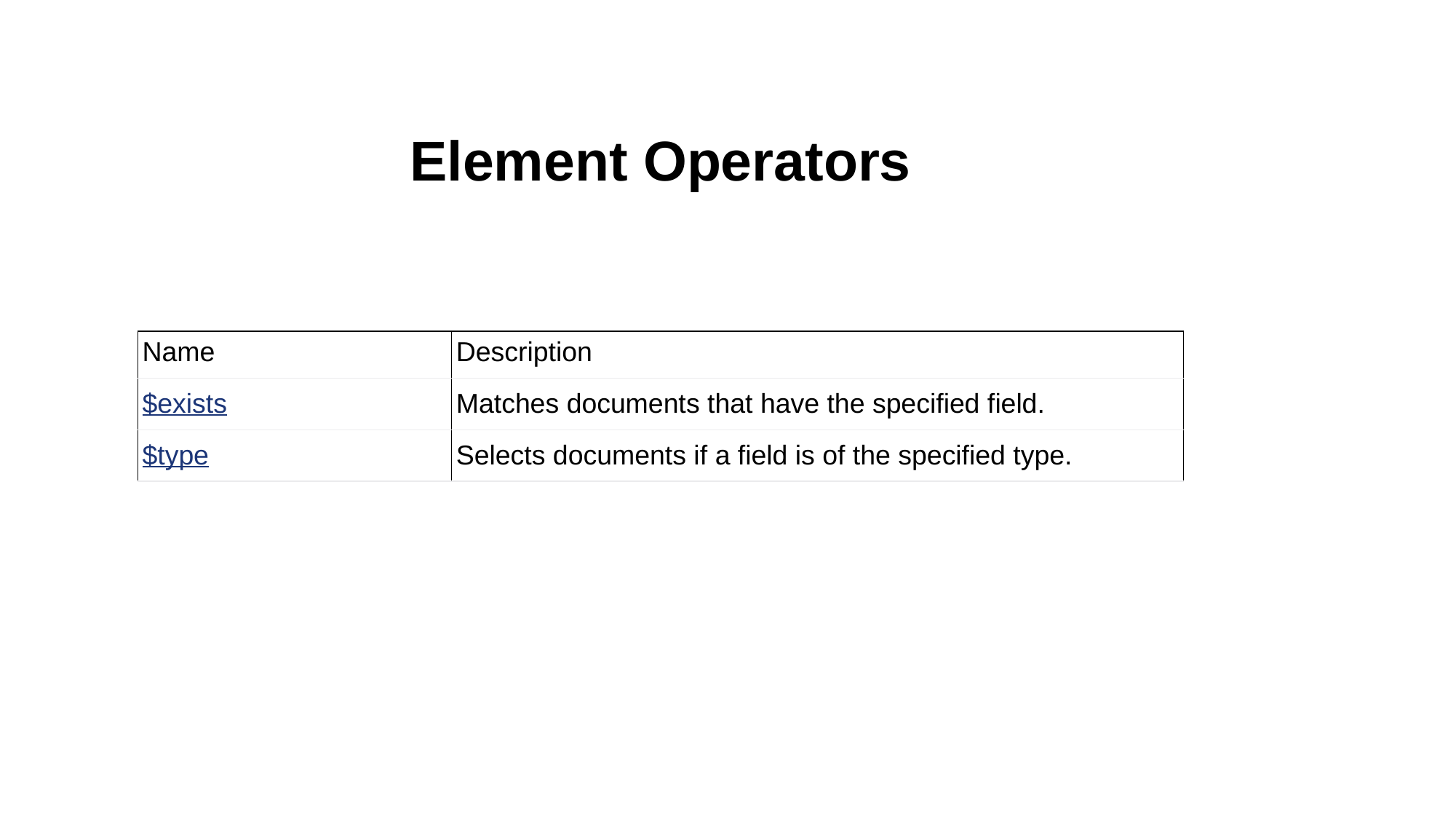

# Element Operators
| Name | Description |
| --- | --- |
| $exists | Matches documents that have the specified field. |
| $type | Selects documents if a field is of the specified type. |